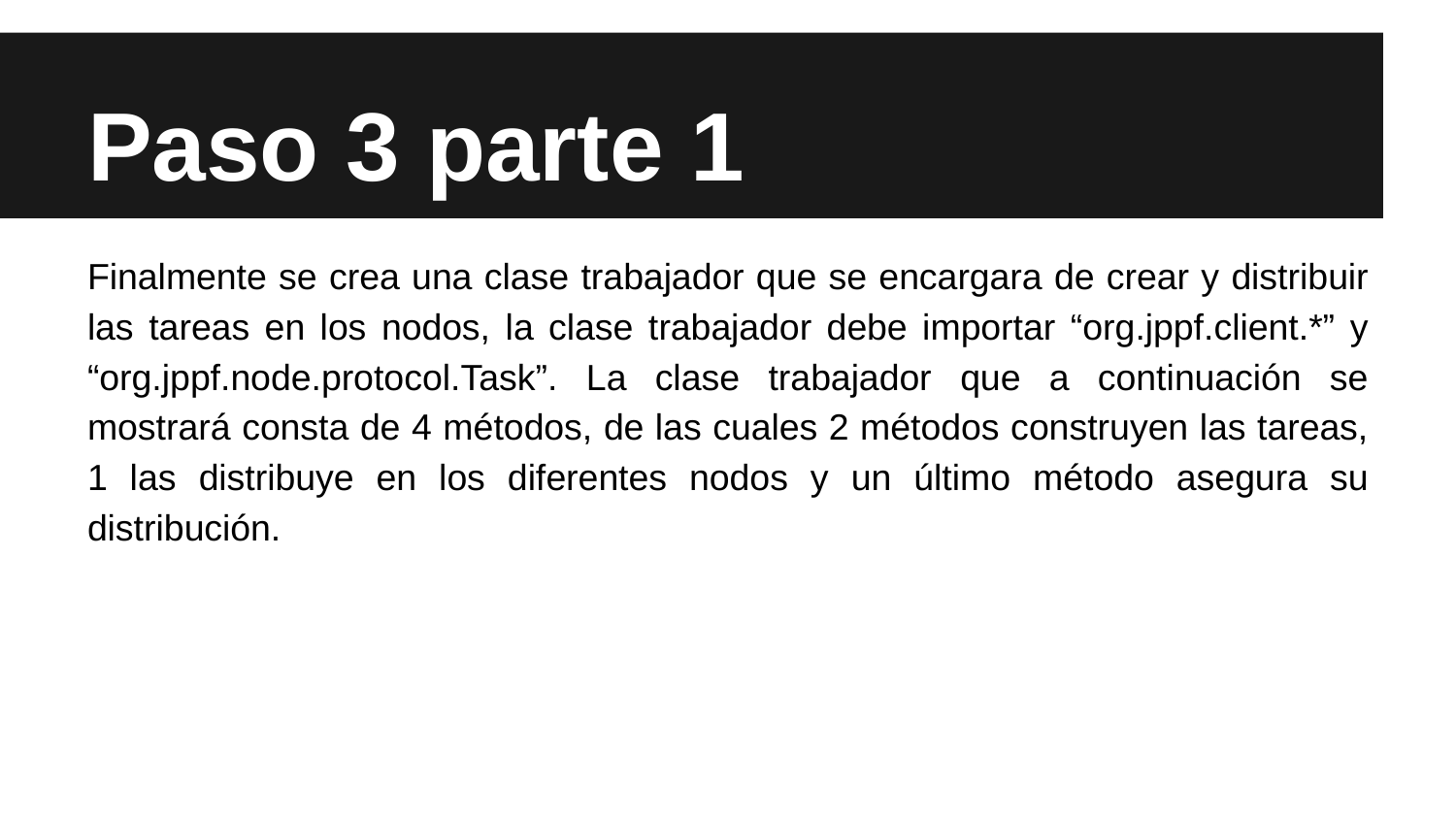

# Paso 3 parte 1
Finalmente se crea una clase trabajador que se encargara de crear y distribuir las tareas en los nodos, la clase trabajador debe importar “org.jppf.client.*” y “org.jppf.node.protocol.Task”. La clase trabajador que a continuación se mostrará consta de 4 métodos, de las cuales 2 métodos construyen las tareas, 1 las distribuye en los diferentes nodos y un último método asegura su distribución.